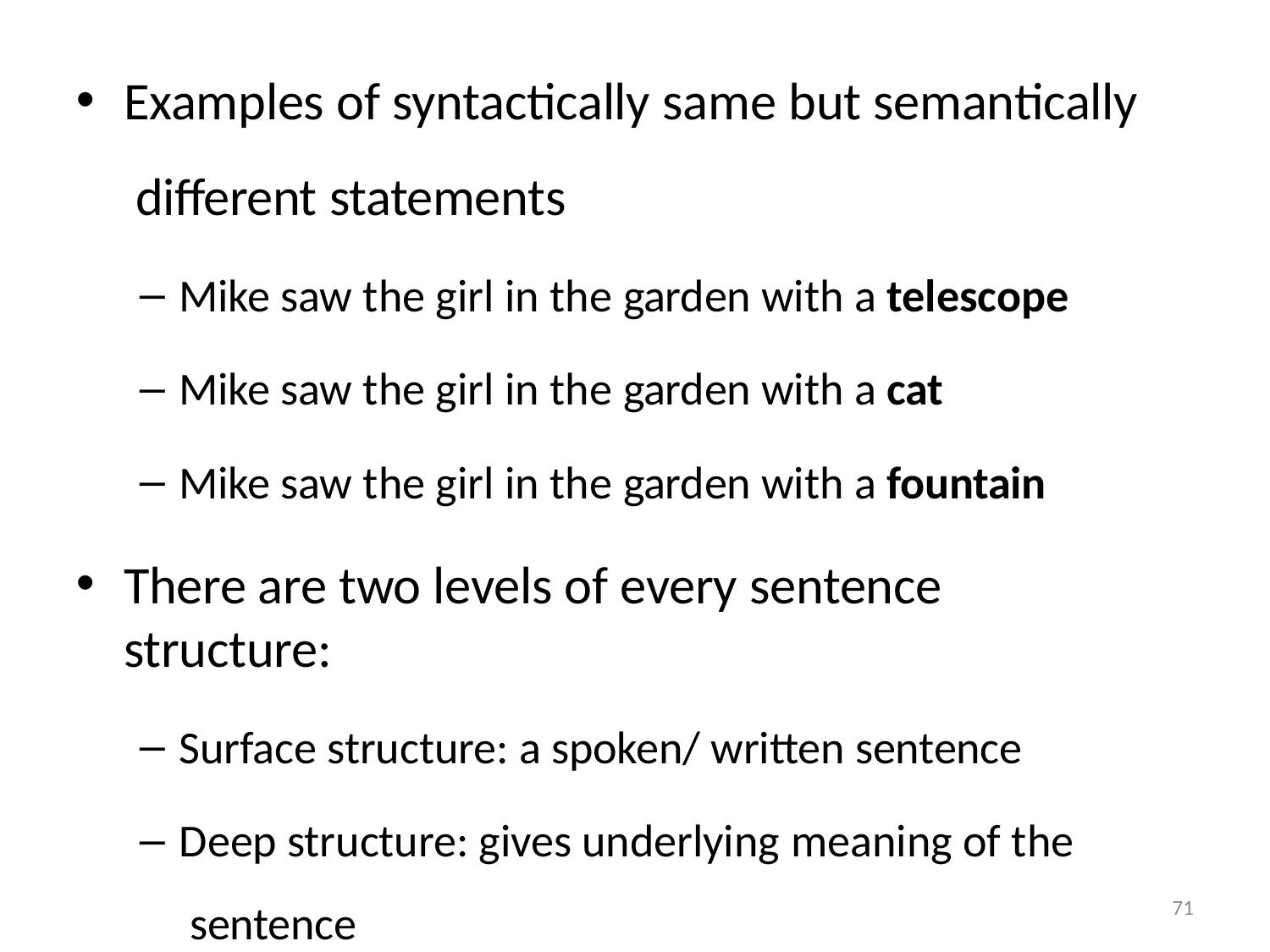

Examples of syntactically same but semantically  different statements
Mike saw the girl in the garden with a telescope
Mike saw the girl in the garden with a cat
Mike saw the girl in the garden with a fountain
There are two levels of every sentence structure:
Surface structure: a spoken/ written sentence
Deep structure: gives underlying meaning of the  sentence
71